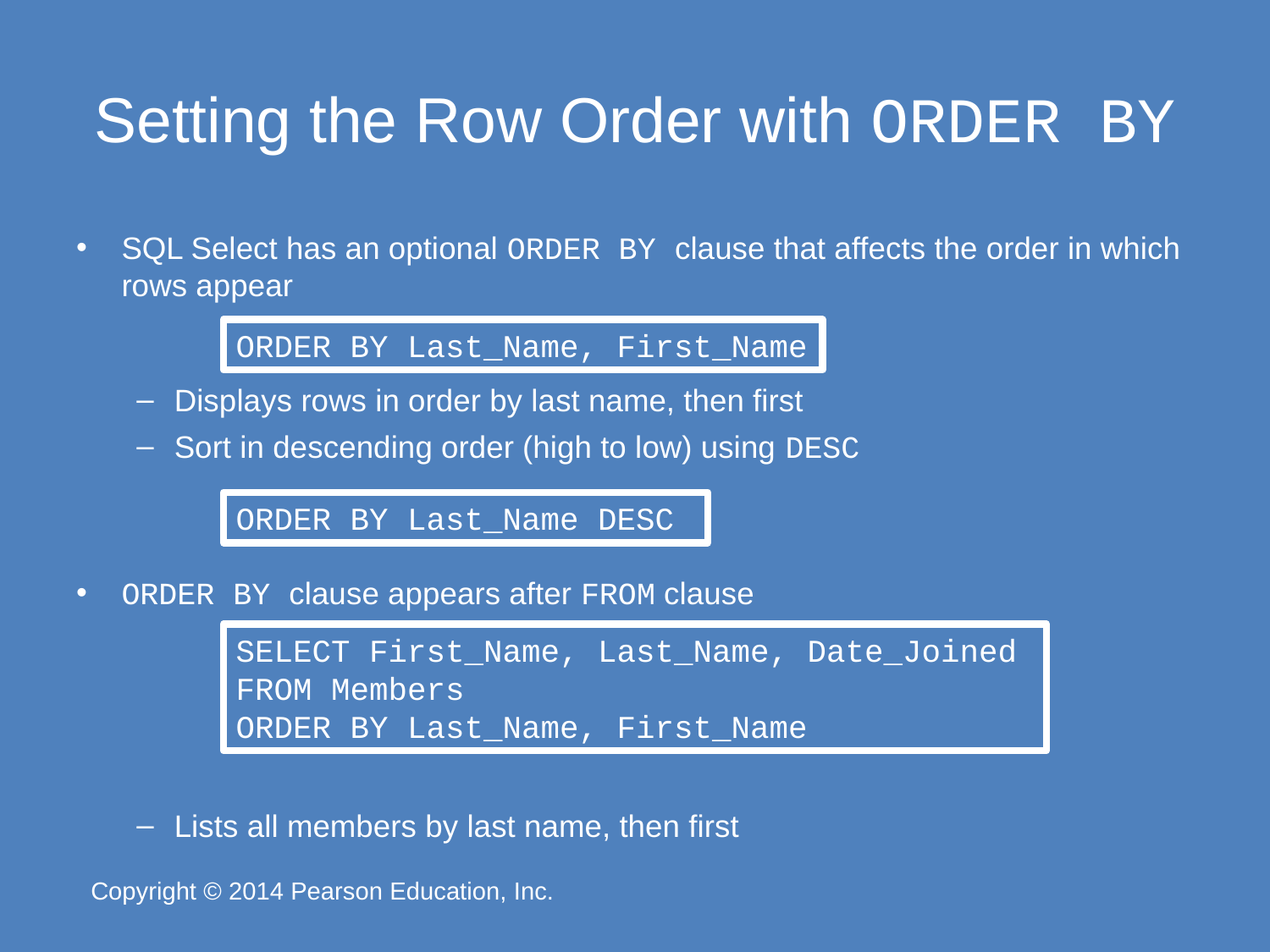

# Setting the Row Order with ORDER BY
SQL Select has an optional ORDER BY clause that affects the order in which rows appear

Displays rows in order by last name, then first
Sort in descending order (high to low) using DESC

ORDER BY clause appears after FROM clause

Lists all members by last name, then first

ORDER BY Last_Name, First_Name
ORDER BY Last_Name DESC
SELECT First_Name, Last_Name, Date_Joined
FROM Members
ORDER BY Last_Name, First_Name